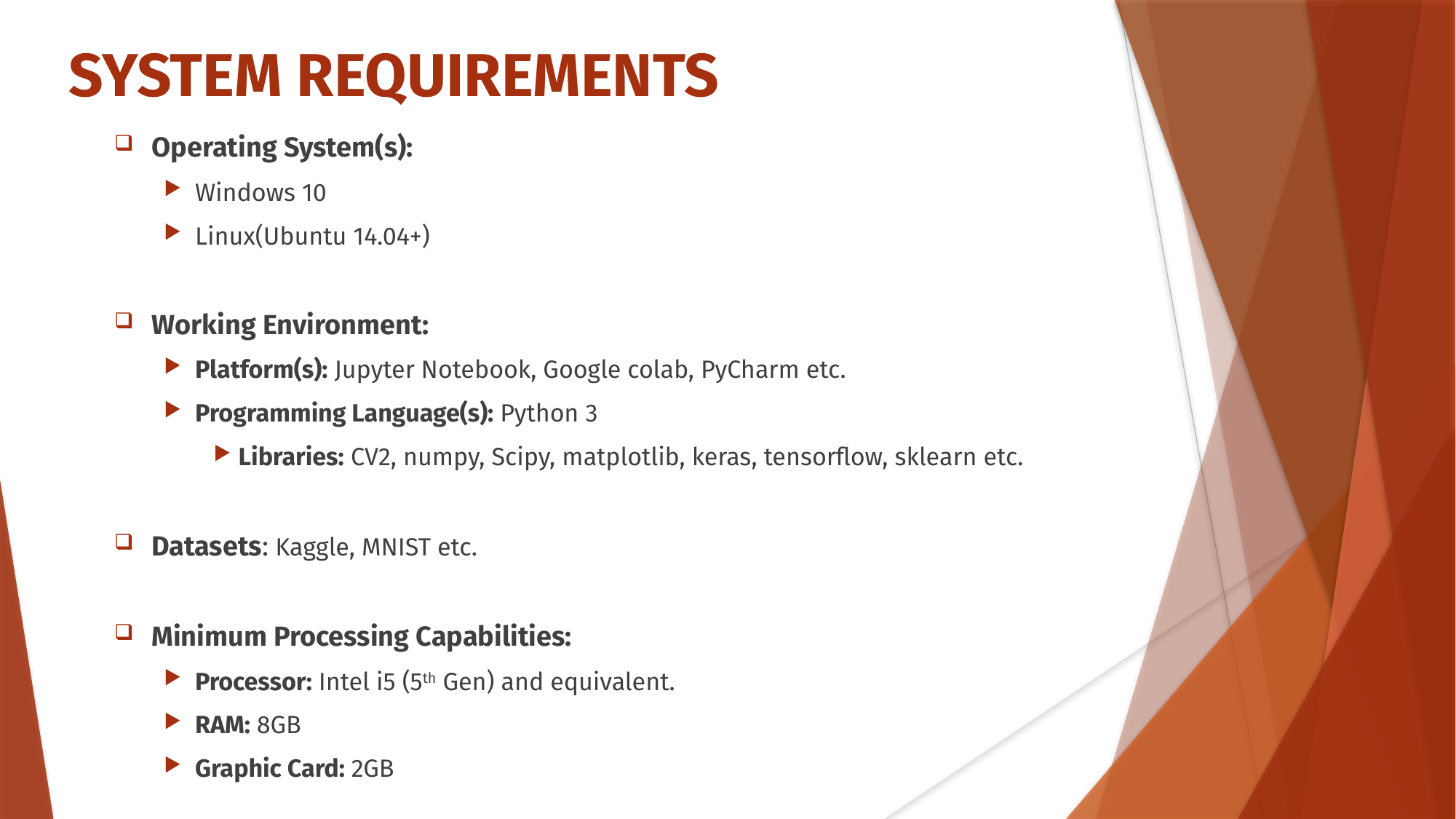

SYSTEM REQUIREMENTS
Operating System(s):
Windows 10
Linux(Ubuntu 14.04+)

Working Environment:
Platform(s): Jupyter Notebook, Google colab, PyCharm etc.
Programming Language(s): Python 3
Libraries: CV2, numpy, Scipy, matplotlib, keras, tensorflow, sklearn etc.

Datasets: Kaggle, MNIST etc.

Minimum Processing Capabilities:
Processor: Intel i5 (5th Gen) and equivalent.
RAM: 8GB
Graphic Card: 2GB